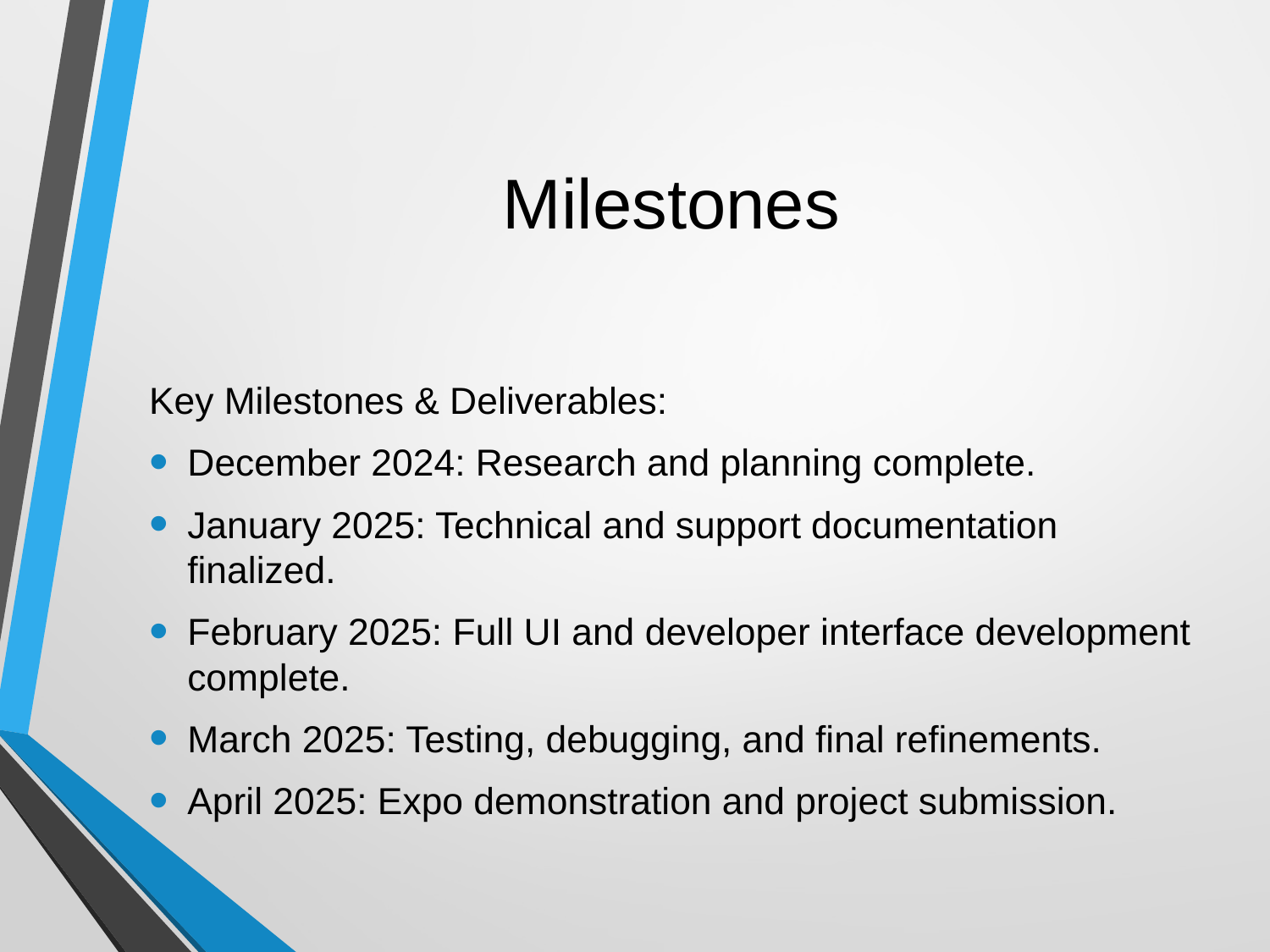

# Milestones
Key Milestones & Deliverables:
December 2024: Research and planning complete.
January 2025: Technical and support documentation finalized.
February 2025: Full UI and developer interface development complete.
March 2025: Testing, debugging, and final refinements.
April 2025: Expo demonstration and project submission.